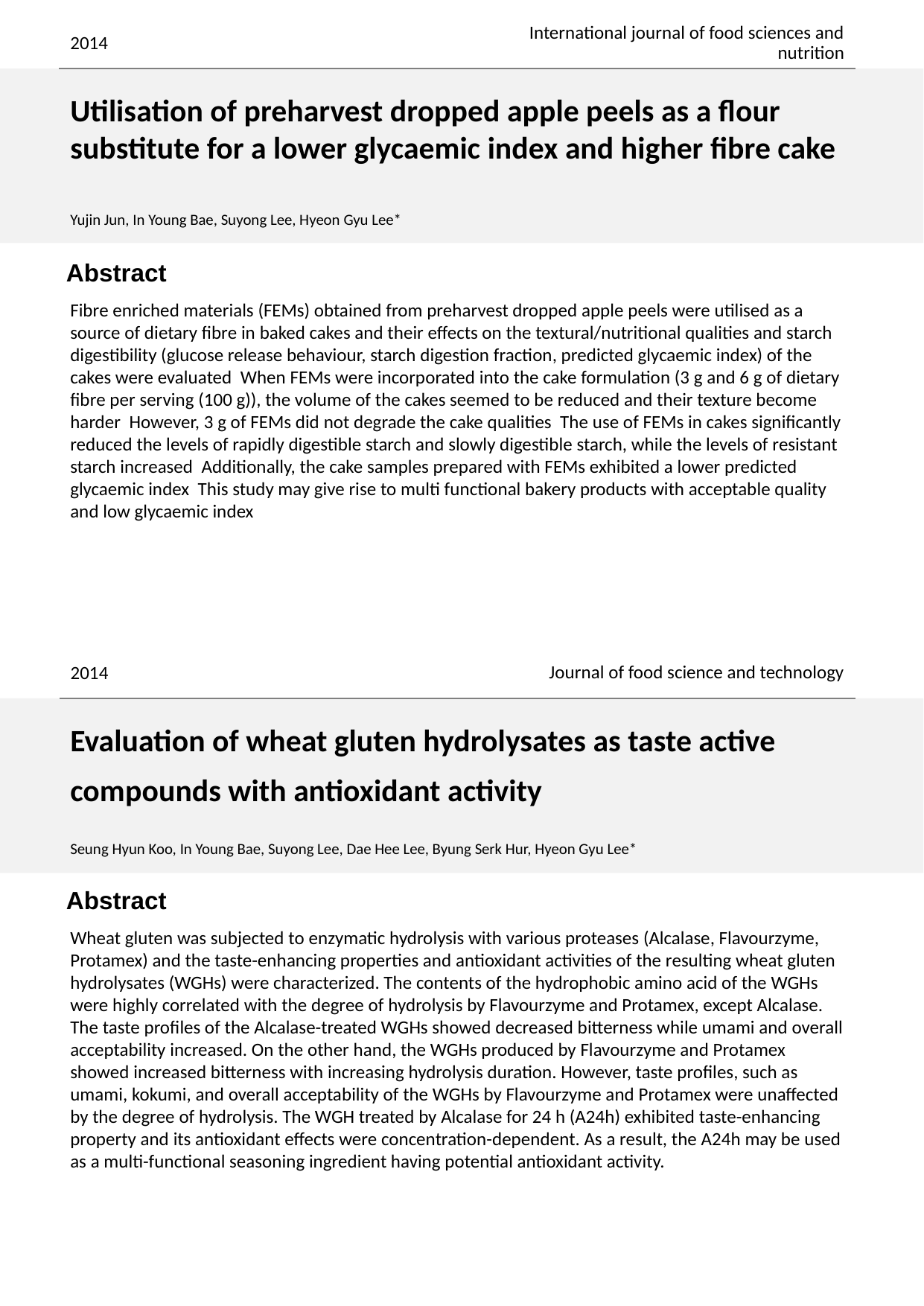

2014
International journal of food sciences and nutrition
Utilisation of preharvest dropped apple peels as a flour substitute for a lower glycaemic index and higher fibre cake
Yujin Jun, In Young Bae, Suyong Lee, Hyeon Gyu Lee*
Fibre enriched materials (FEMs) obtained from preharvest dropped apple peels were utilised as a source of dietary fibre in baked cakes and their effects on the textural/nutritional qualities and starch digestibility (glucose release behaviour, starch digestion fraction, predicted glycaemic index) of the cakes were evaluated  When FEMs were incorporated into the cake formulation (3 g and 6 g of dietary fibre per serving (100 g)), the volume of the cakes seemed to be reduced and their texture become harder  However, 3 g of FEMs did not degrade the cake qualities  The use of FEMs in cakes significantly reduced the levels of rapidly digestible starch and slowly digestible starch, while the levels of resistant starch increased  Additionally, the cake samples prepared with FEMs exhibited a lower predicted glycaemic index  This study may give rise to multi functional bakery products with acceptable quality and low glycaemic index
Journal of food science and technology
2014
Evaluation of wheat gluten hydrolysates as taste active
compounds with antioxidant activity
Seung Hyun Koo, In Young Bae, Suyong Lee, Dae Hee Lee, Byung Serk Hur, Hyeon Gyu Lee*
Wheat gluten was subjected to enzymatic hydrolysis with various proteases (Alcalase, Flavourzyme, Protamex) and the taste-enhancing properties and antioxidant activities of the resulting wheat gluten hydrolysates (WGHs) were characterized. The contents of the hydrophobic amino acid of the WGHs were highly correlated with the degree of hydrolysis by Flavourzyme and Protamex, except Alcalase. The taste profiles of the Alcalase-treated WGHs showed decreased bitterness while umami and overall acceptability increased. On the other hand, the WGHs produced by Flavourzyme and Protamex showed increased bitterness with increasing hydrolysis duration. However, taste profiles, such as umami, kokumi, and overall acceptability of the WGHs by Flavourzyme and Protamex were unaffected by the degree of hydrolysis. The WGH treated by Alcalase for 24 h (A24h) exhibited taste-enhancing property and its antioxidant effects were concentration-dependent. As a result, the A24h may be used as a multi-functional seasoning ingredient having potential antioxidant activity.